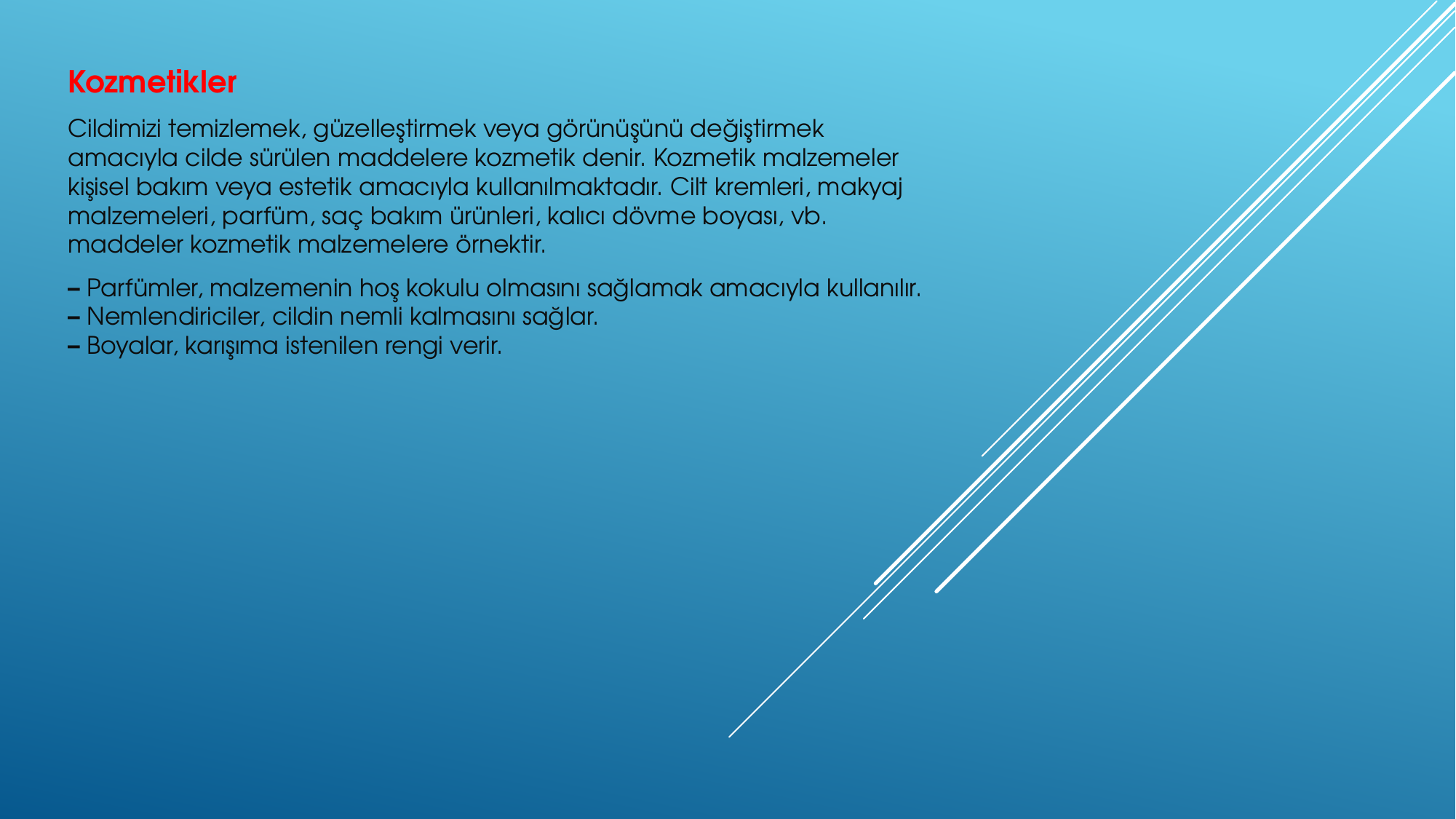

Kozmetikler
Cildimizi temizlemek, güzelleştirmek veya görünüşünü değiştirmek amacıyla cilde sürülen maddelere kozmetik denir. Kozmetik malzemeler kişisel bakım veya estetik amacıyla kullanılmaktadır. Cilt kremleri, makyaj malzemeleri, parfüm, saç bakım ürünleri, kalıcı dövme boyası, vb. maddeler kozmetik malzemelere örnektir.
– Parfümler, malzemenin hoş kokulu olmasını sağlamak amacıyla kullanılır.
– Nemlendiriciler, cildin nemli kalmasını sağlar.
– Boyalar, karışıma istenilen rengi verir.